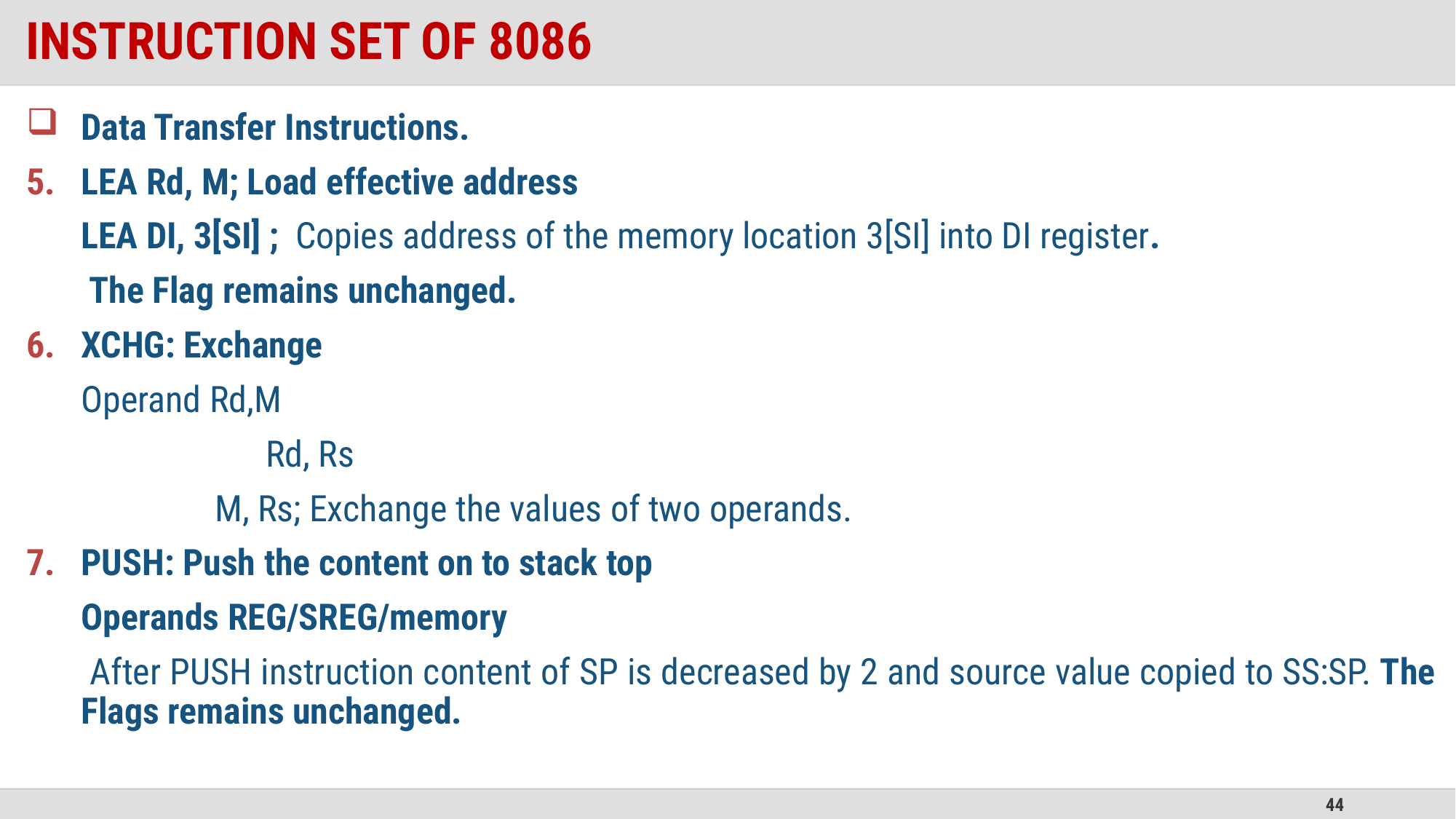

# INSTRUCTION SET OF 8086
Data Transfer Instructions.
LEA Rd, M; Load effective address
	LEA DI, 3[SI] ;  Copies address of the memory location 3[SI] into DI register.
	 The Flag remains unchanged.
XCHG: Exchange
	Operand Rd,M
		         Rd, Rs
	                M, Rs; Exchange the values of two operands.
PUSH: Push the content on to stack top
	Operands REG/SREG/memory
	 After PUSH instruction content of SP is decreased by 2 and source value copied to SS:SP. The Flags remains unchanged.